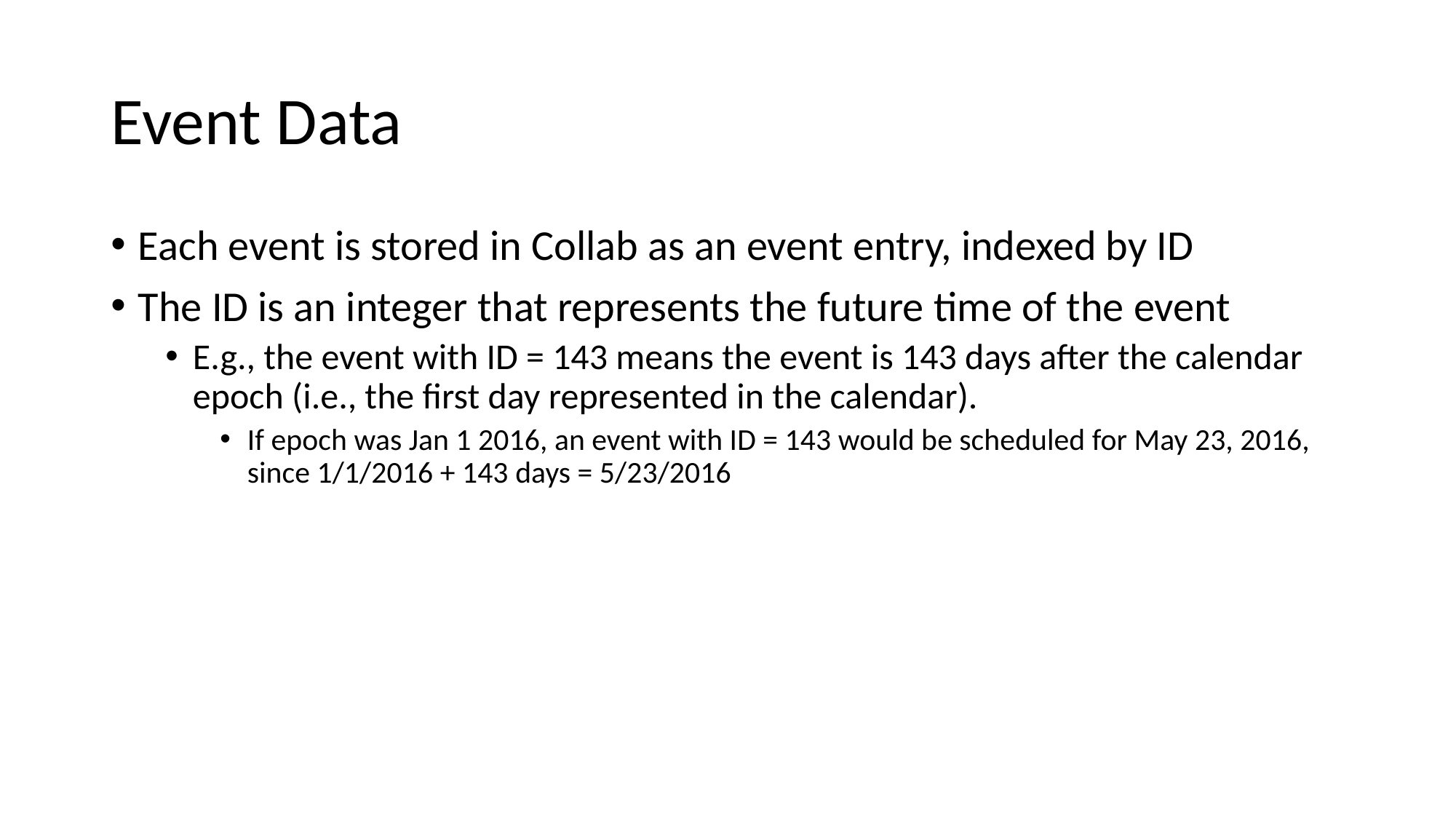

# Event Data
Each event is stored in Collab as an event entry, indexed by ID
The ID is an integer that represents the future time of the event
E.g., the event with ID = 143 means the event is 143 days after the calendar epoch (i.e., the first day represented in the calendar).
If epoch was Jan 1 2016, an event with ID = 143 would be scheduled for May 23, 2016, since 1/1/2016 + 143 days = 5/23/2016